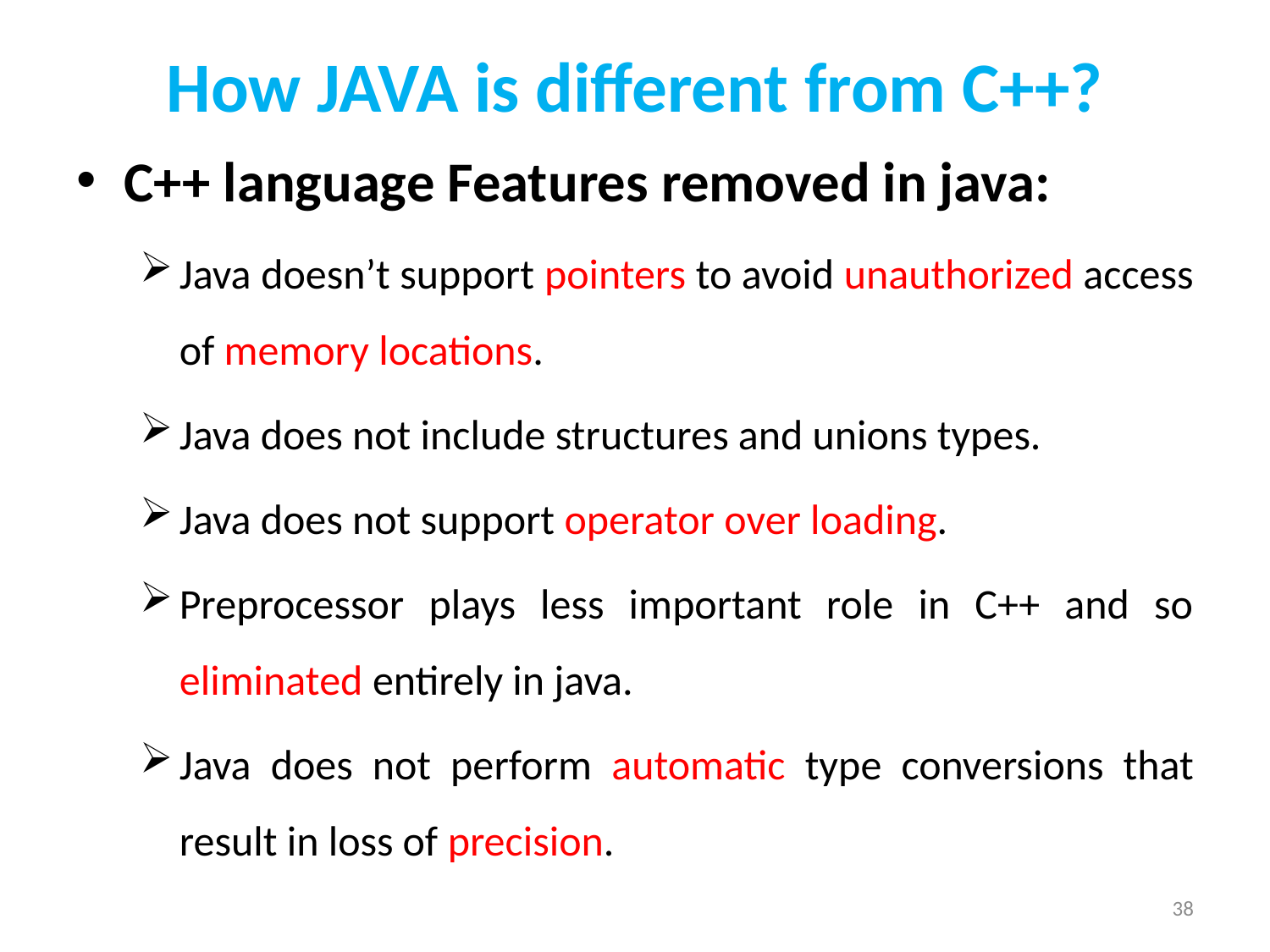

# How JAVA is different from C++?
C++ language Features removed in java:
Java doesn’t support pointers to avoid unauthorized access of memory locations.
Java does not include structures and unions types.
Java does not support operator over loading.
Preprocessor plays less important role in C++ and so eliminated entirely in java.
Java does not perform automatic type conversions that result in loss of precision.
38